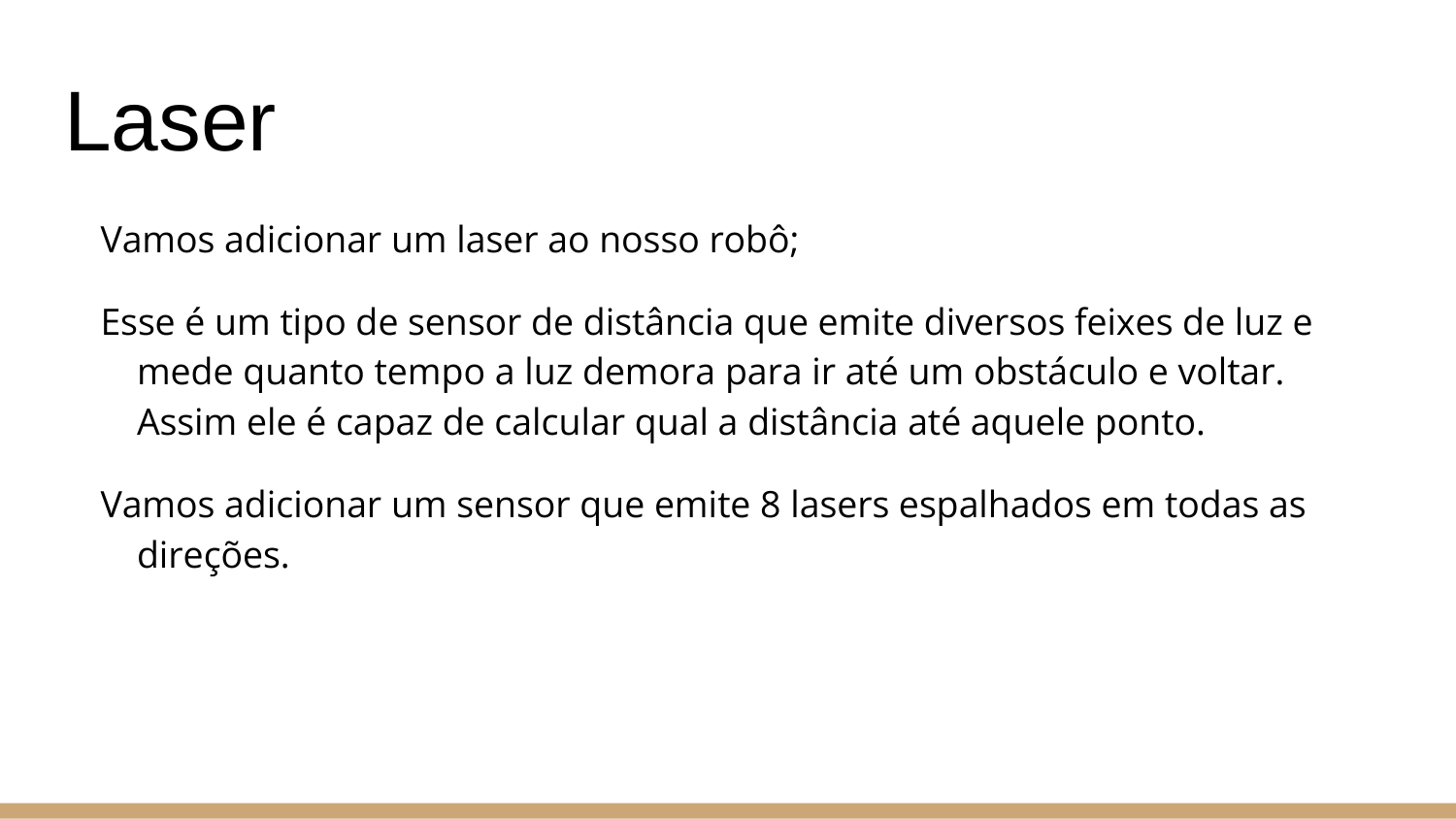

# Laser
Vamos adicionar um laser ao nosso robô;
Esse é um tipo de sensor de distância que emite diversos feixes de luz e mede quanto tempo a luz demora para ir até um obstáculo e voltar. Assim ele é capaz de calcular qual a distância até aquele ponto.
Vamos adicionar um sensor que emite 8 lasers espalhados em todas as direções.